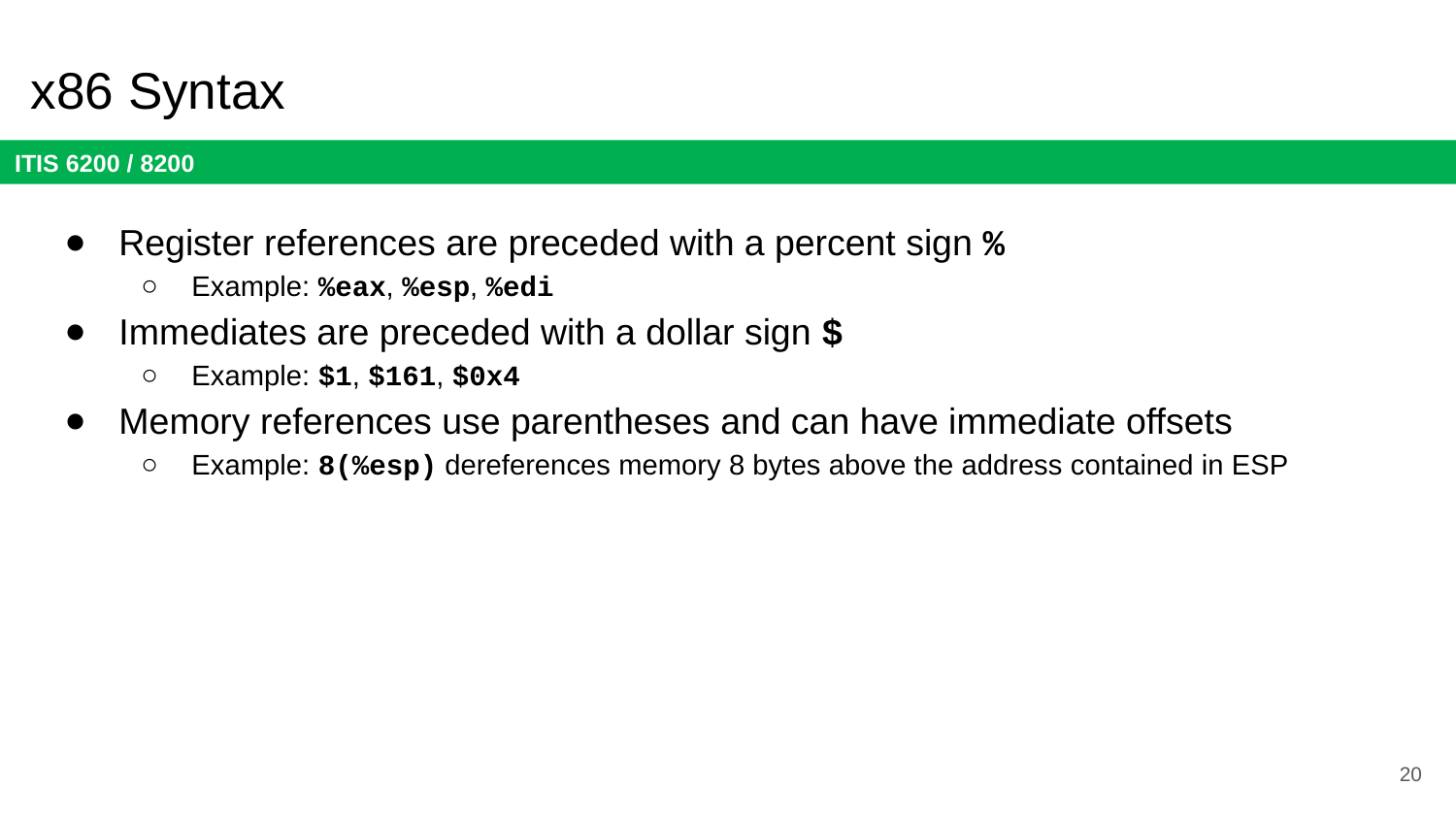

# x86 Syntax
Register references are preceded with a percent sign %
Example: %eax, %esp, %edi
Immediates are preceded with a dollar sign $
Example: $1, $161, $0x4
Memory references use parentheses and can have immediate offsets
Example: 8(%esp) dereferences memory 8 bytes above the address contained in ESP
20